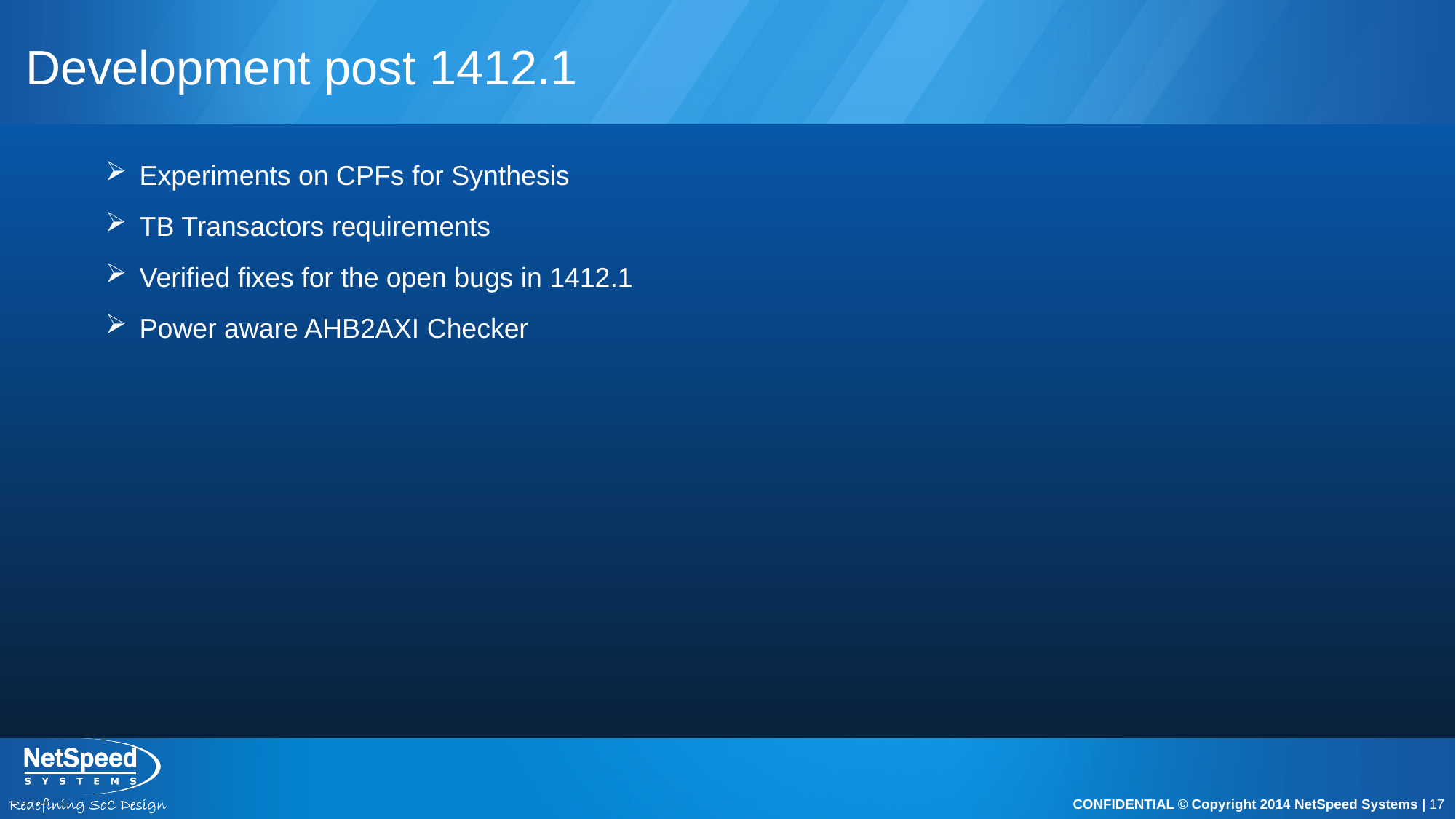

# Development post 1412.1

Experiments on CPFs for Synthesis
TB Transactors requirements
Verified fixes for the open bugs in 1412.1
Power aware AHB2AXI Checker